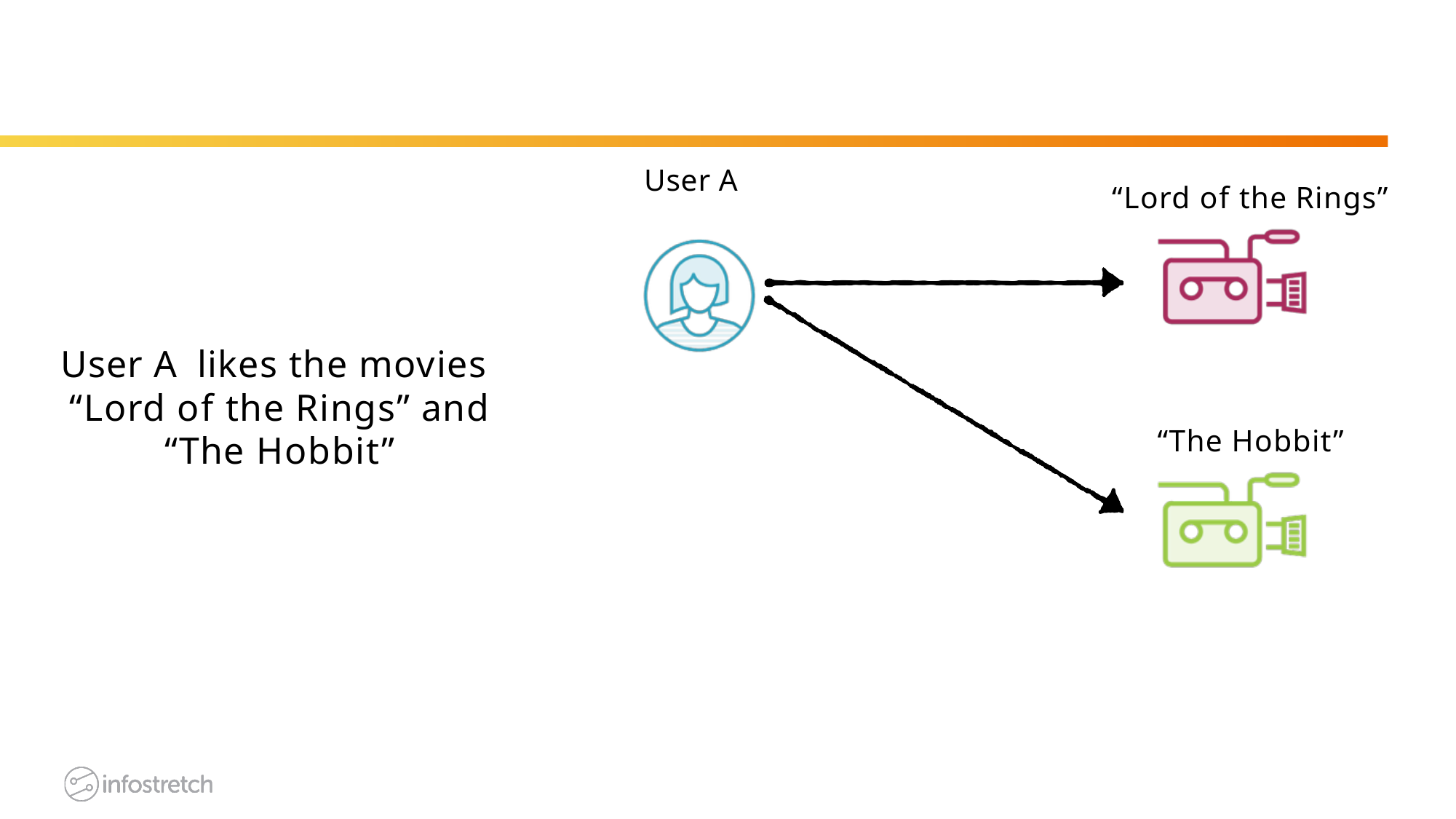

User A
# “Lord of the Rings”

User A likes the movies  “Lord of the Rings” and  “The Hobbit”
“The Hobbit”